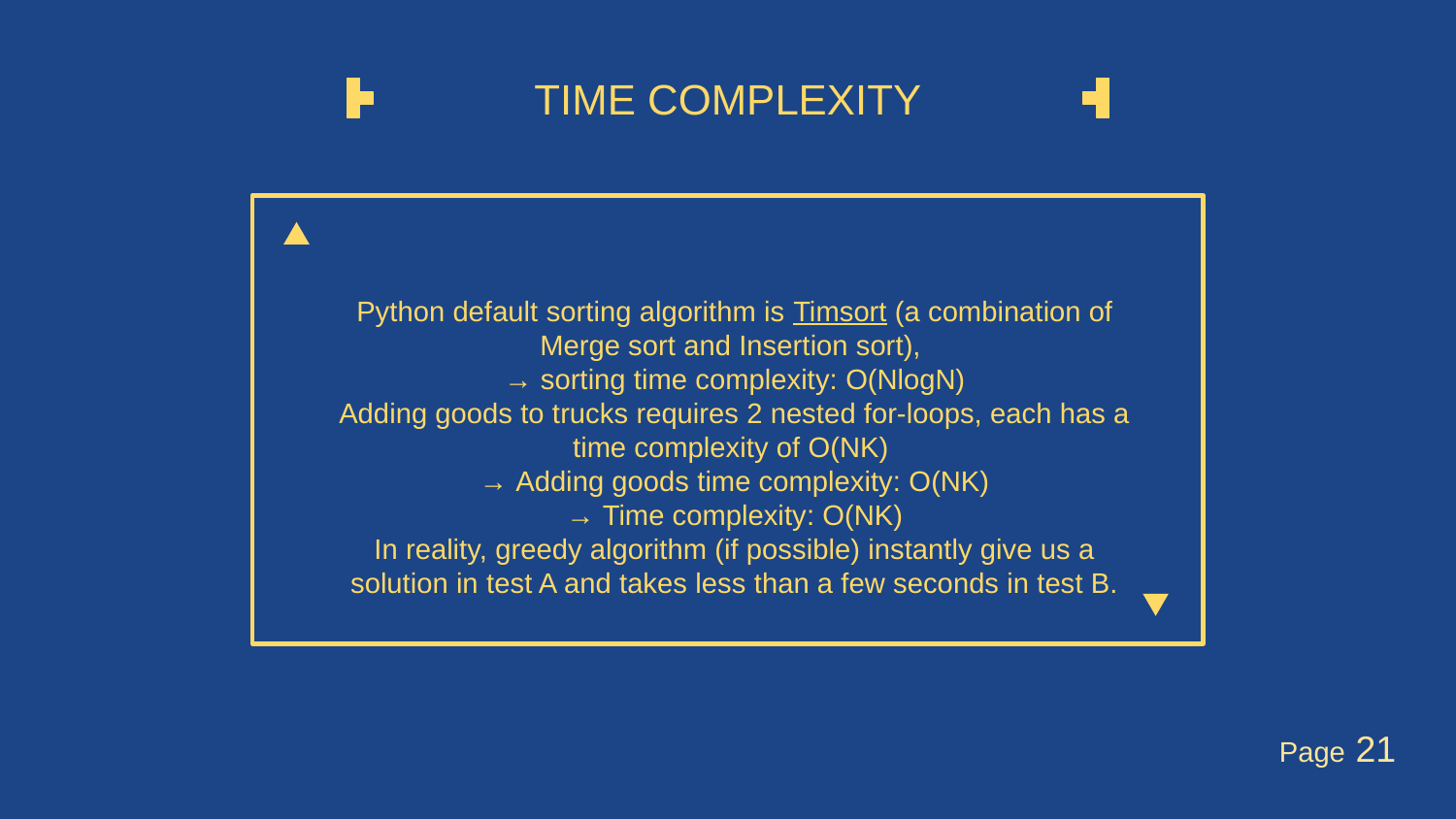

# TIME COMPLEXITY

Python default sorting algorithm is Timsort (a combination of Merge sort and Insertion sort),
→ sorting time complexity: O(NlogN)
Adding goods to trucks requires 2 nested for-loops, each has a time complexity of O(NK)
→ Adding goods time complexity: O(NK)
→ Time complexity: O(NK)
In reality, greedy algorithm (if possible) instantly give us a solution in test A and takes less than a few seconds in test B.

Page 21